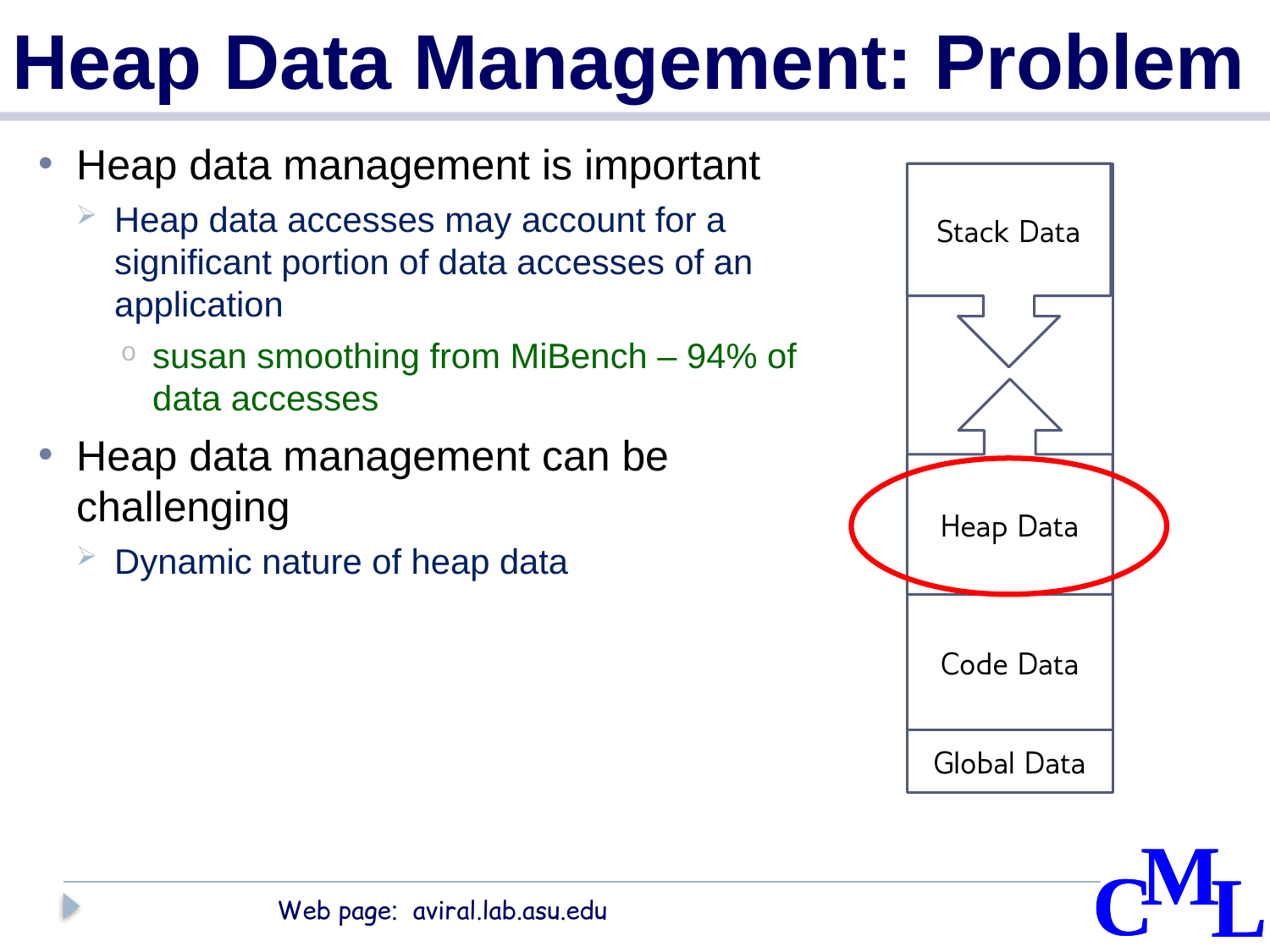

# Heap Data Management: Problem
Heap data management is important
Heap data accesses may account for a significant portion of data accesses of an application
susan smoothing from MiBench – 94% of data accesses
Heap data management can be challenging
Dynamic nature of heap data

Stack Data
Heap Data

Code Data
Global Data